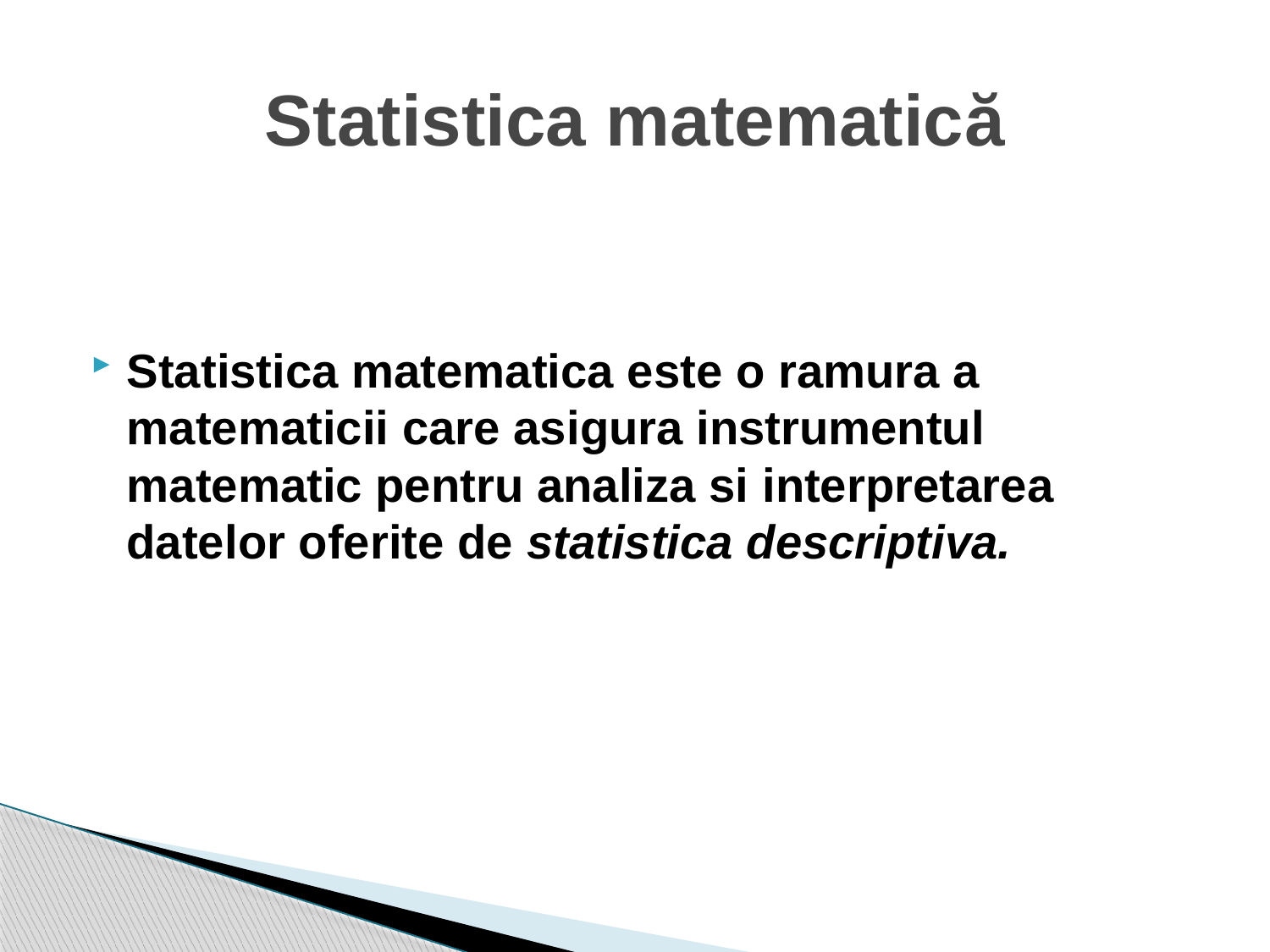

# Statistica matematică

Statistica matematica este o ramura a matematicii care asigura instrumentul matematic pentru analiza si interpretarea datelor oferite de statistica descriptiva.